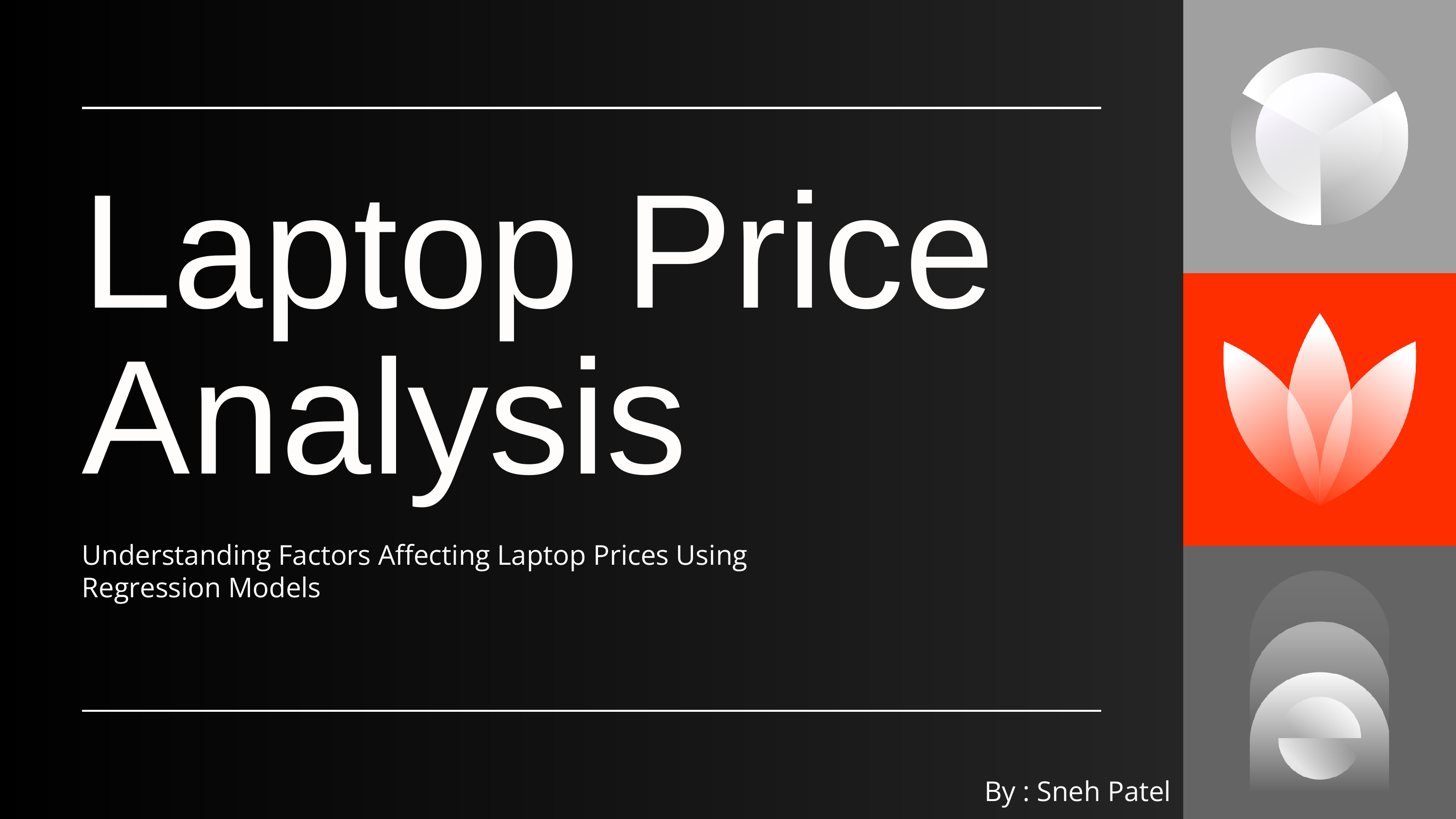

Laptop Price Analysis

Understanding Factors Affecting Laptop Prices Using Regression Models

By : Sneh Patel